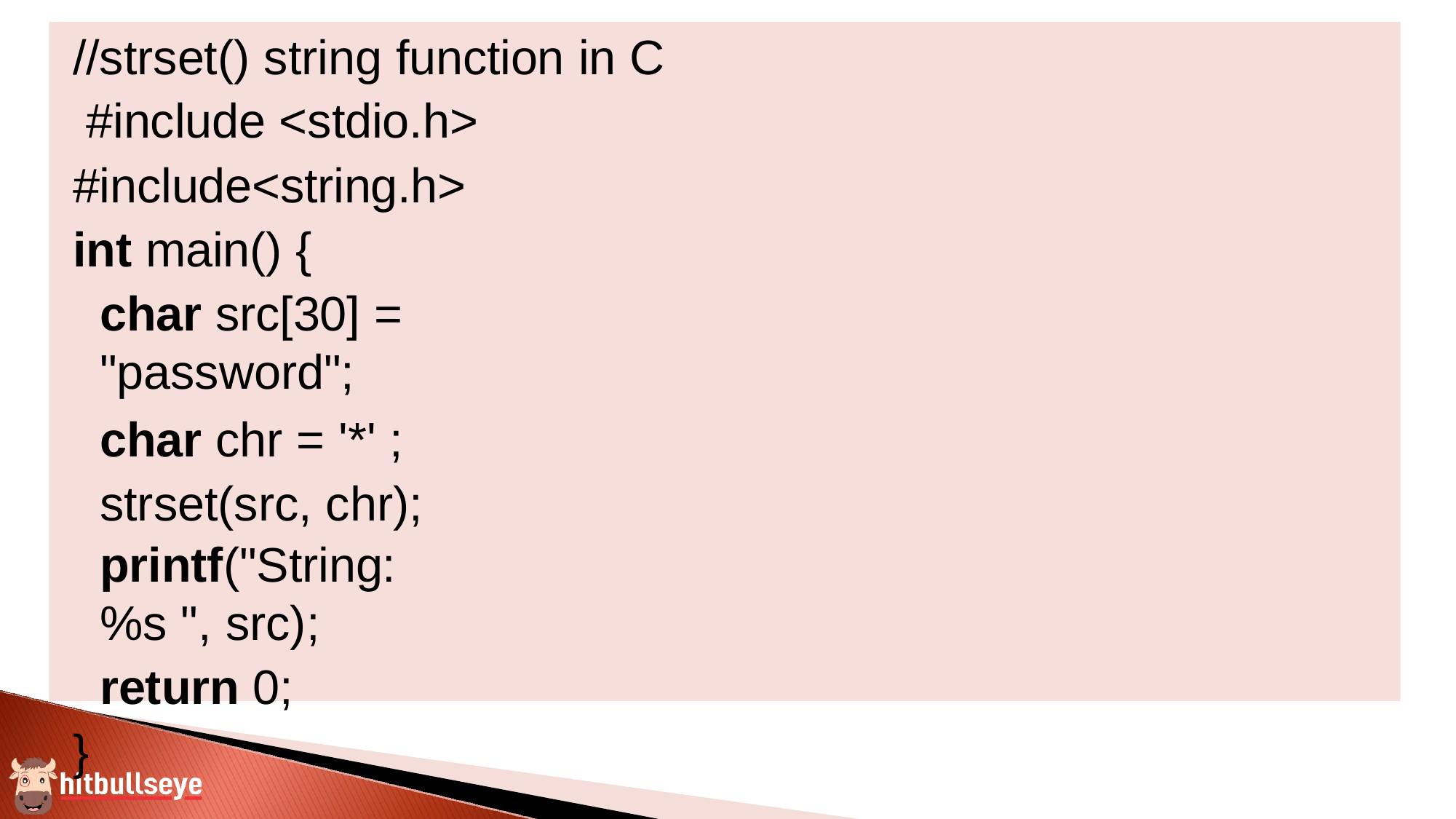

//strset() string function in C  #include <stdio.h>  #include<string.h>
int main() {
char src[30] = "password";
char chr = '*' ;  strset(src, chr);
printf("String: %s ", src);
return 0;
}